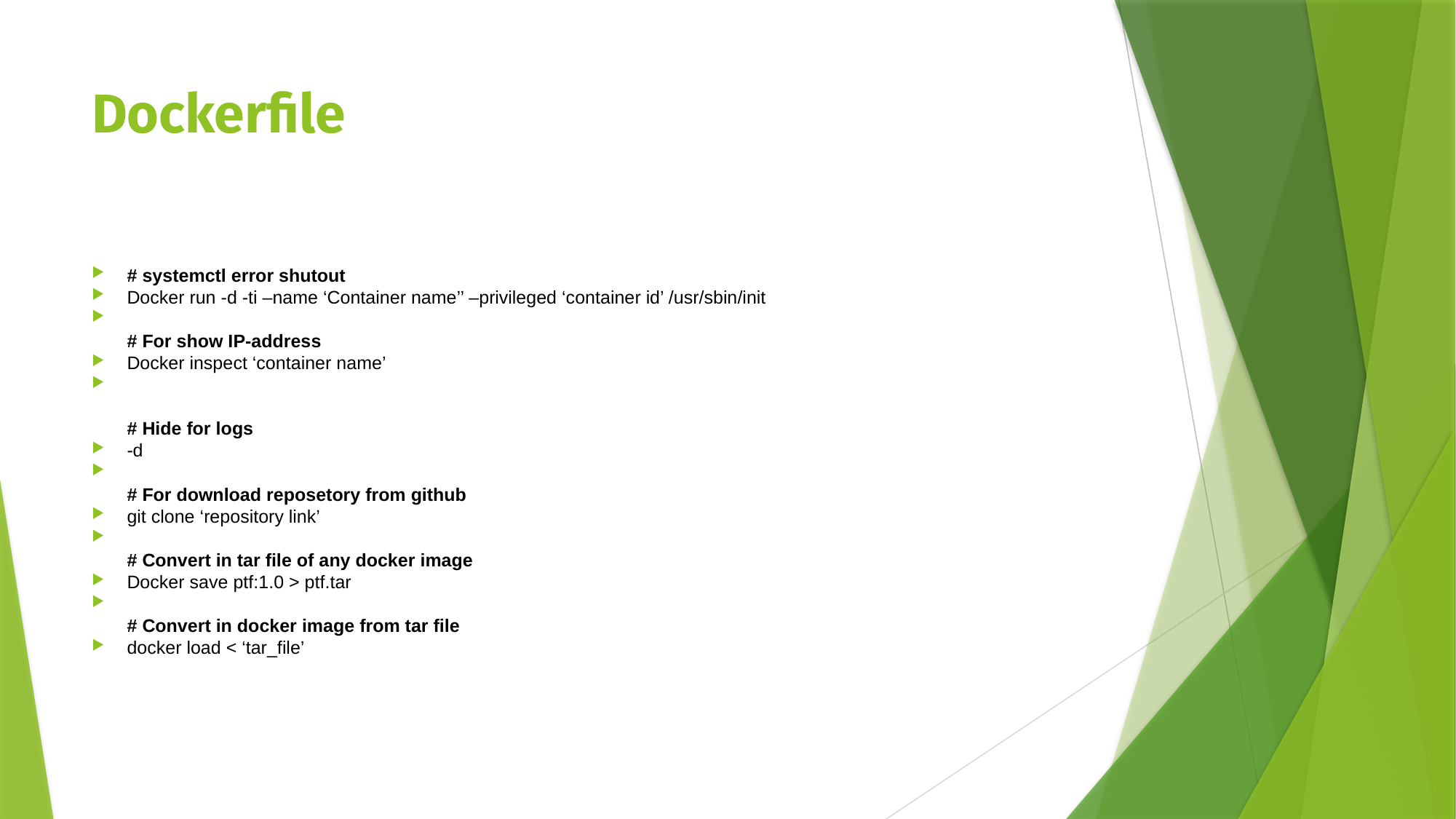

# Dockerfile
# systemctl error shutout
Docker run -d -ti –name ‘Container name’’ –privileged ‘container id’ /usr/sbin/init
# For show IP-address
Docker inspect ‘container name’
# Hide for logs
-d
# For download reposetory from github
git clone ‘repository link’
# Convert in tar file of any docker image
Docker save ptf:1.0 > ptf.tar
# Convert in docker image from tar file
docker load < ‘tar_file’